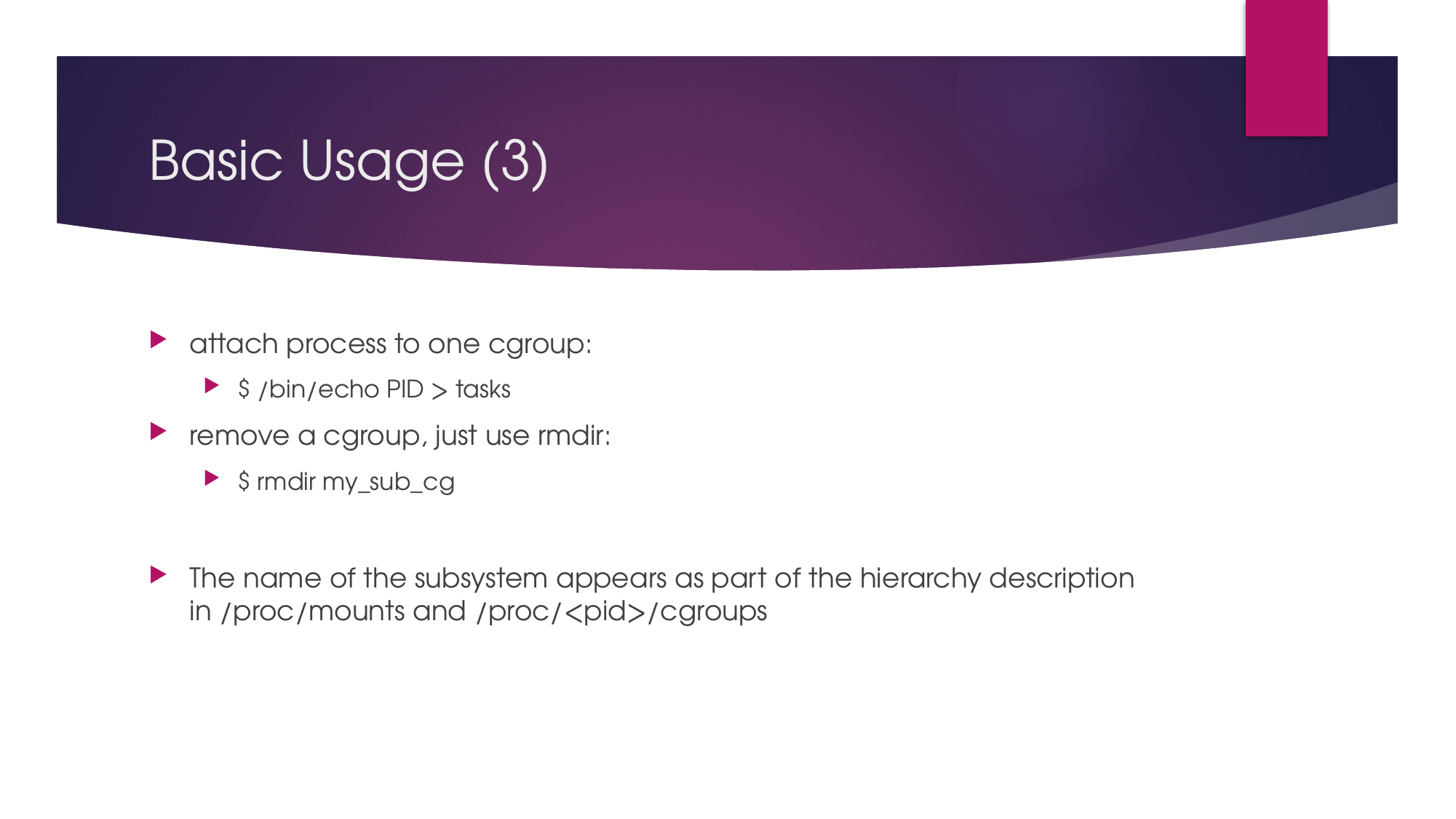

# Basic Usage (3)
attach process to one cgroup:
$ /bin/echo PID > tasks
remove a cgroup, just use rmdir:
$ rmdir my_sub_cg

The name of the subsystem appears as part of the hierarchy description in /proc/mounts and /proc/<pid>/cgroups